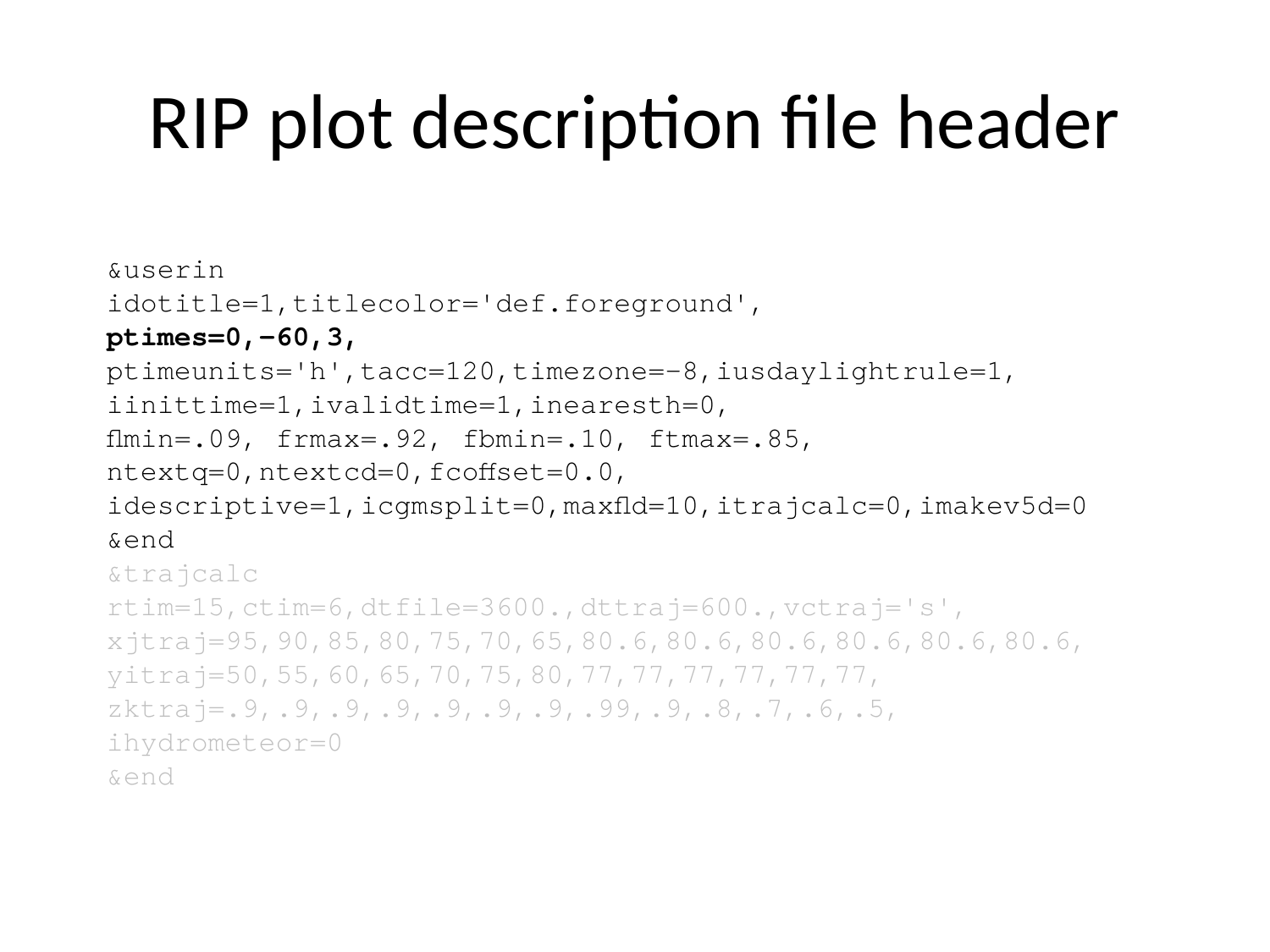

# RIP plot description file header
 &userin
 idotitle=1,titlecolor='def.foreground',
 ptimes=0,-60,3,
 ptimeunits='h',tacc=120,timezone=-8,iusdaylightrule=1,
 iinittime=1,ivalidtime=1,inearesth=0,
 flmin=.09, frmax=.92, fbmin=.10, ftmax=.85,
 ntextq=0,ntextcd=0,fcoffset=0.0,
 idescriptive=1,icgmsplit=0,maxfld=10,itrajcalc=0,imakev5d=0
 &end
 &trajcalc
 rtim=15,ctim=6,dtfile=3600.,dttraj=600.,vctraj='s',
 xjtraj=95,90,85,80,75,70,65,80.6,80.6,80.6,80.6,80.6,80.6,
 yitraj=50,55,60,65,70,75,80,77,77,77,77,77,77,
 zktraj=.9,.9,.9,.9,.9,.9,.9,.99,.9,.8,.7,.6,.5,
 ihydrometeor=0
 &end